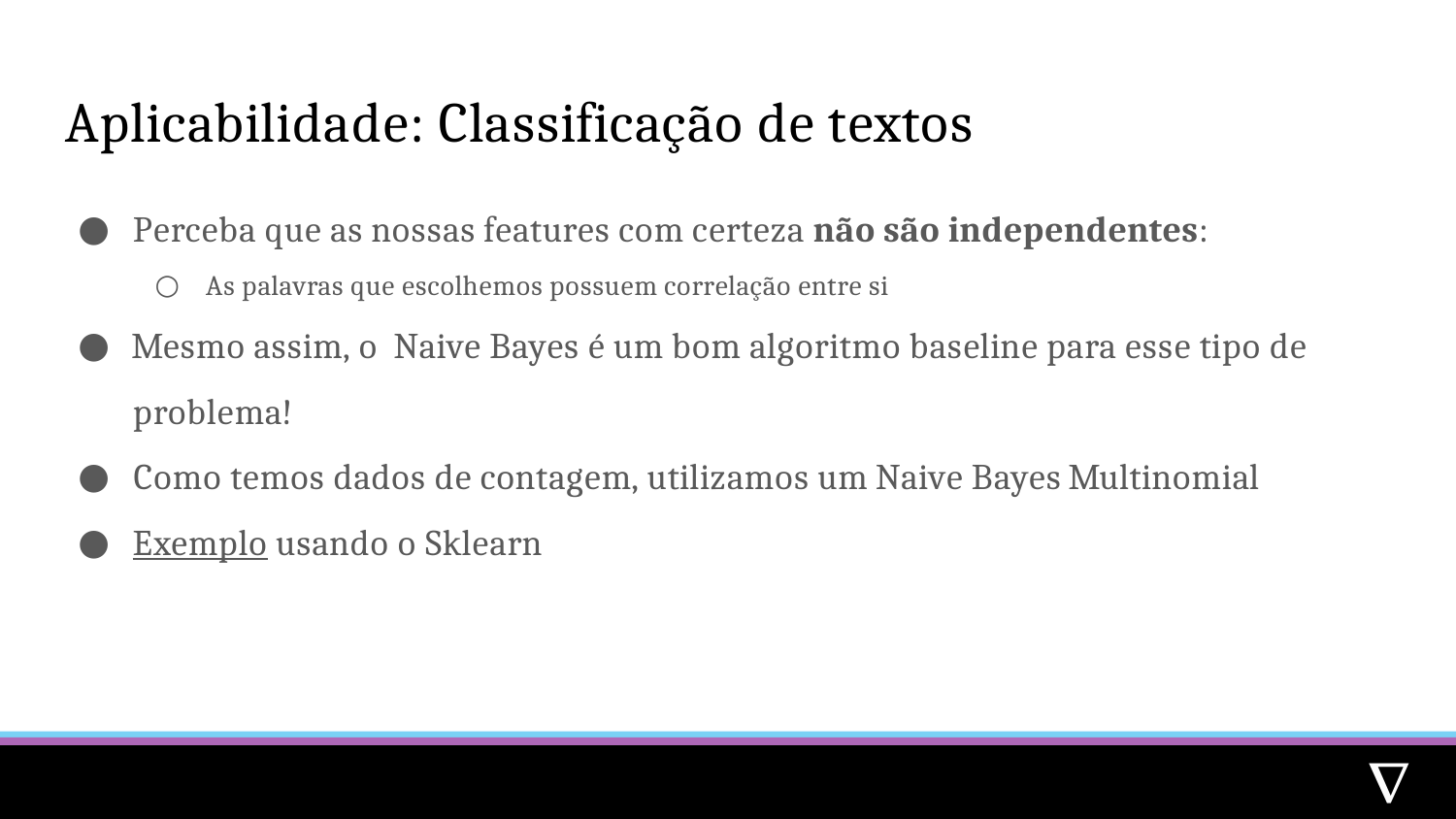

# Aplicabilidade: Classificação de textos

Perceba que as nossas features com certeza não são independentes:
As palavras que escolhemos possuem correlação entre si
Mesmo assim, o  Naive Bayes é um bom algoritmo baseline para esse tipo de problema!
Como temos dados de contagem, utilizamos um Naive Bayes Multinomial
Exemplo usando o Sklearn